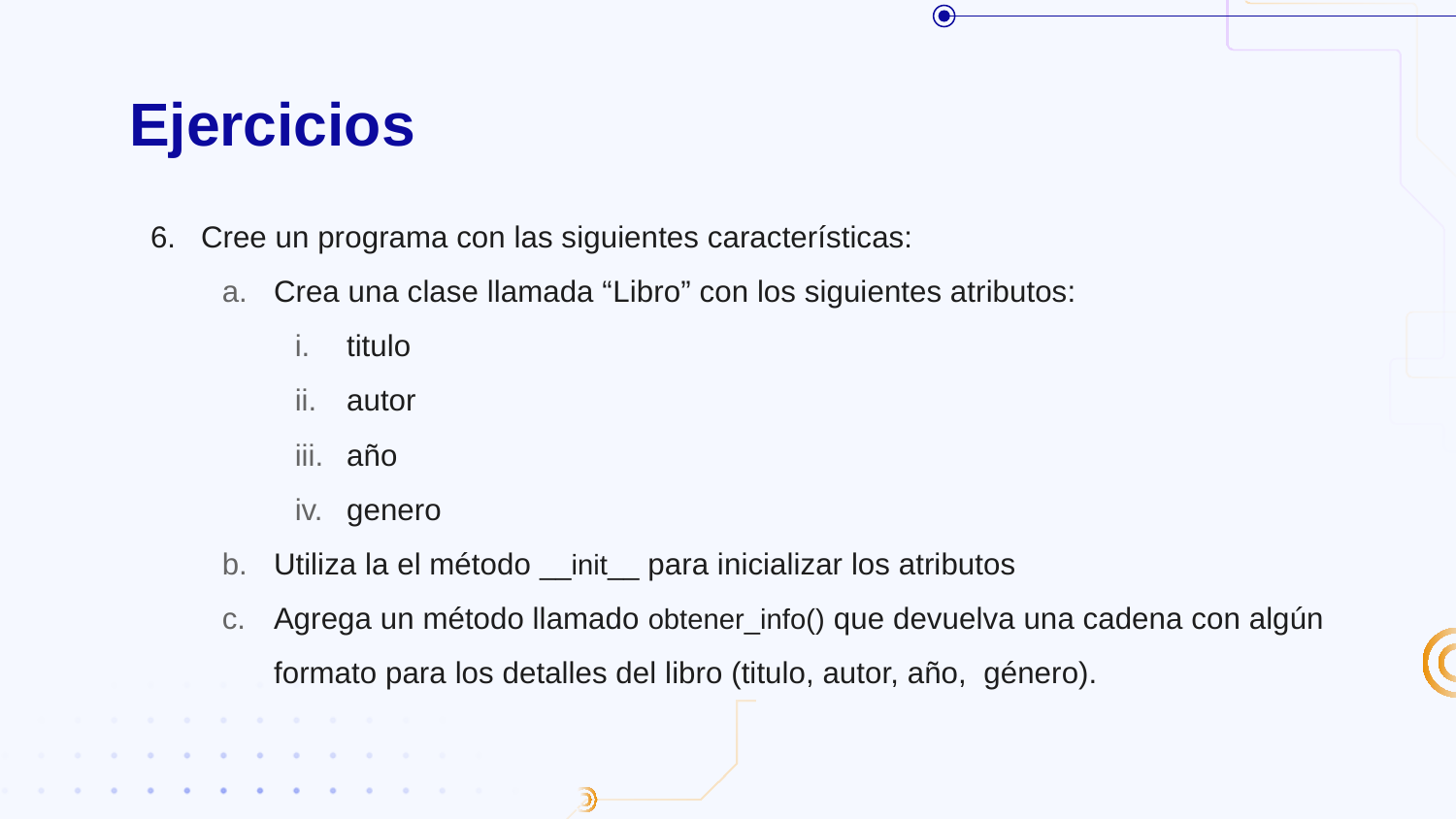

# Ejercicios
Cree un programa con las siguientes características:
Crea una clase llamada “Libro” con los siguientes atributos:
titulo
autor
año
genero
Utiliza la el método __init__ para inicializar los atributos
Agrega un método llamado obtener_info() que devuelva una cadena con algún formato para los detalles del libro (titulo, autor, año,  género).